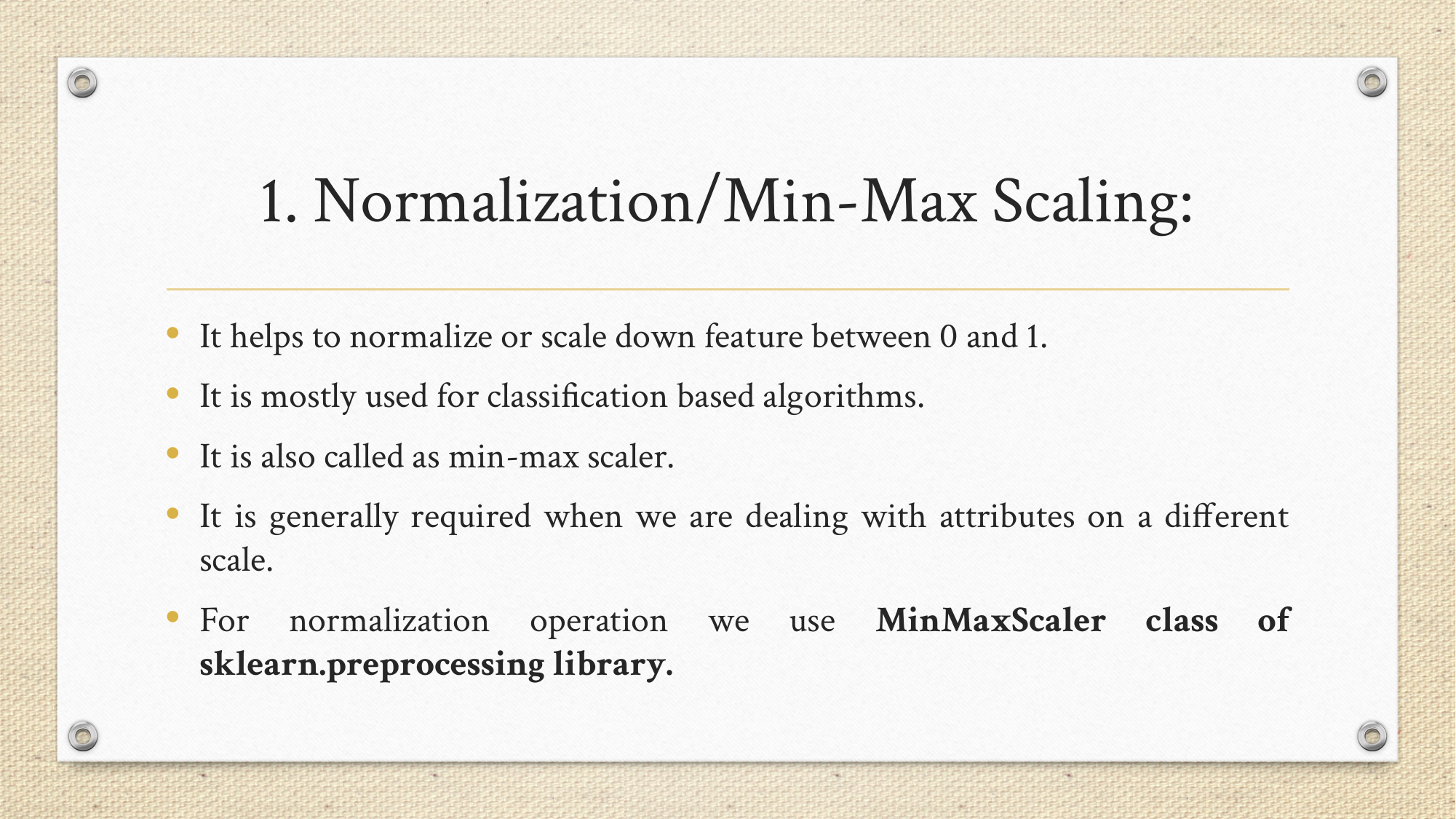

# 1. Normalization/Min-Max Scaling:
It helps to normalize or scale down feature between 0 and 1.
It is mostly used for classification based algorithms.
It is also called as min-max scaler.
It is generally required when we are dealing with attributes on a different scale.
For normalization operation we use MinMaxScaler class of sklearn.preprocessing library.